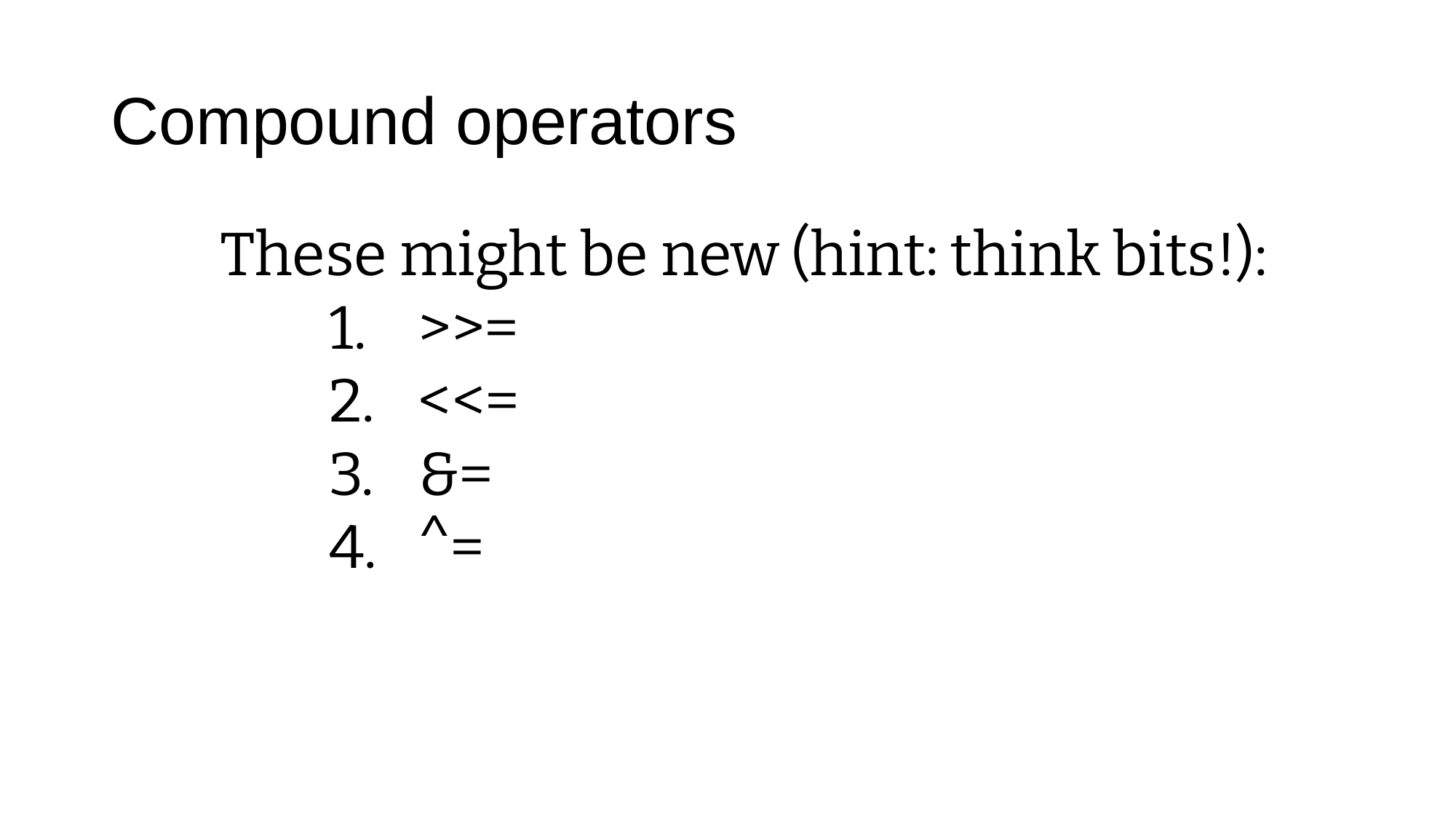

# Compound operators
	These might be new (hint: think bits!):
>>=
<<=
&=
^=